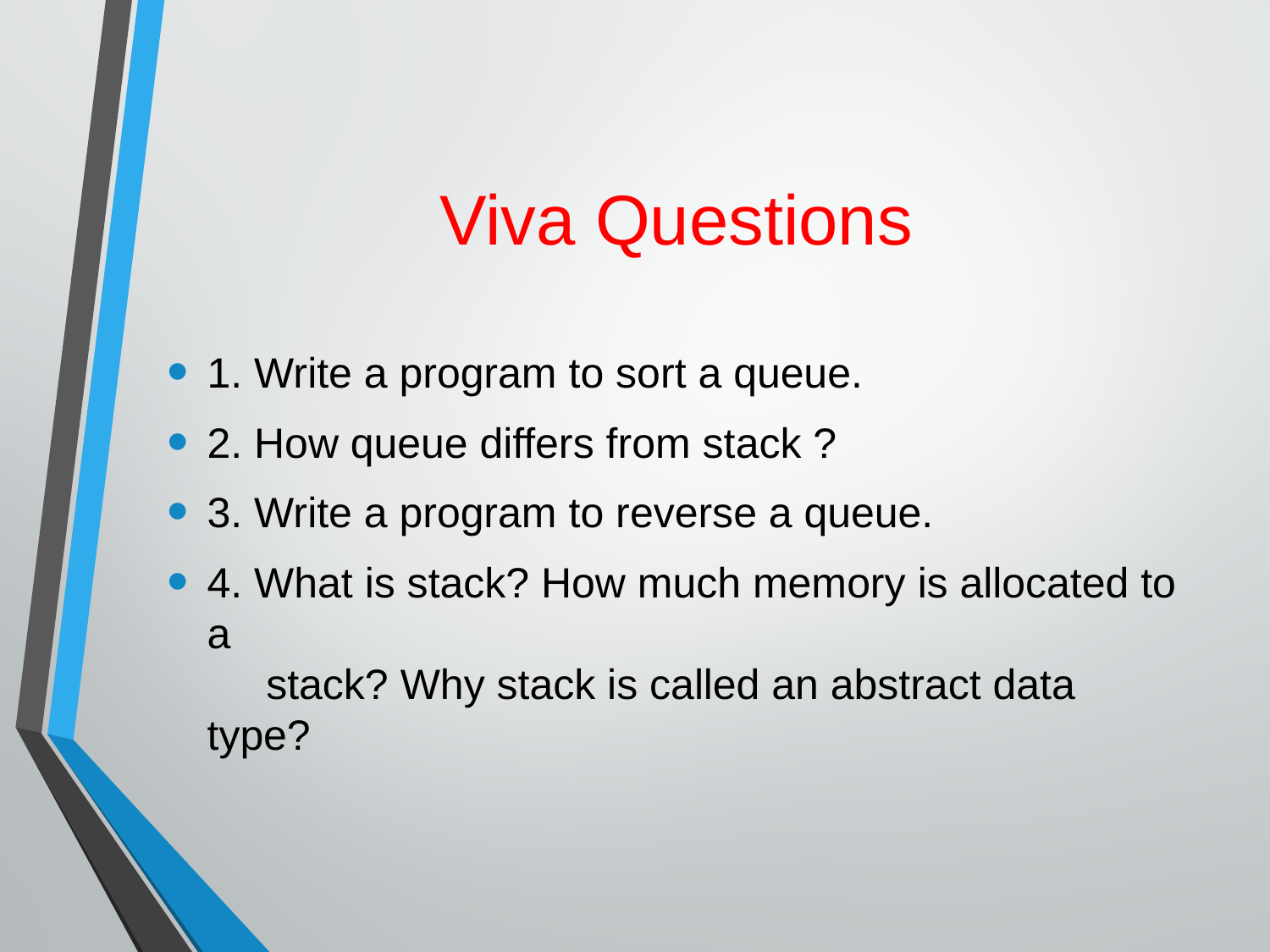

# Viva Questions
1. Write a program to sort a queue.
2. How queue differs from stack ?
3. Write a program to reverse a queue.
4. What is stack? How much memory is allocated to a
     stack? Why stack is called an abstract data type?